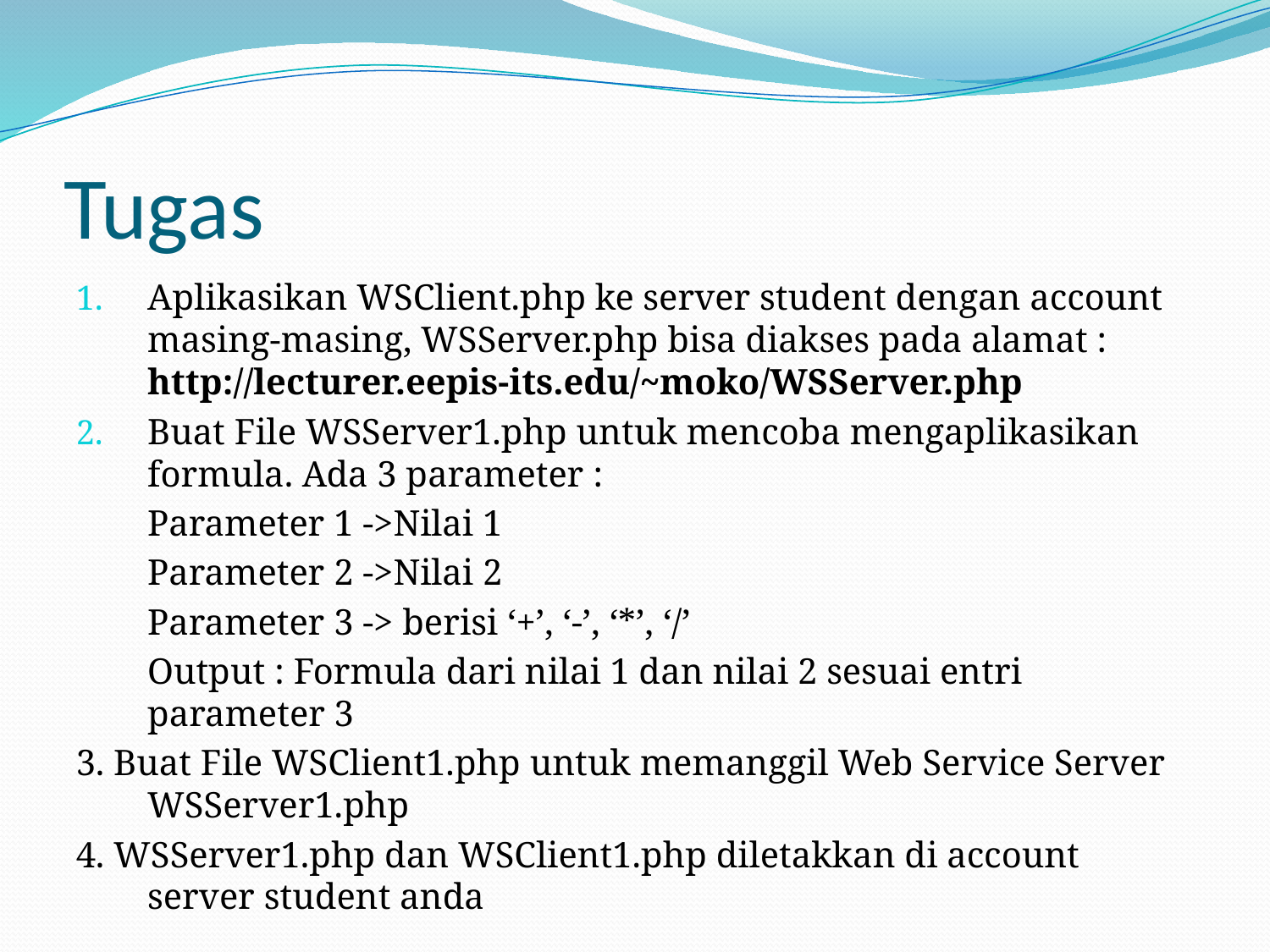

# Tugas
Aplikasikan WSClient.php ke server student dengan account masing-masing, WSServer.php bisa diakses pada alamat : http://lecturer.eepis-its.edu/~moko/WSServer.php
Buat File WSServer1.php untuk mencoba mengaplikasikan formula. Ada 3 parameter :
	Parameter 1 ->Nilai 1
	Parameter 2 ->Nilai 2
	Parameter 3 -> berisi ‘+’, ‘-’, ‘*’, ‘/’
	Output : Formula dari nilai 1 dan nilai 2 sesuai entri parameter 3
3. Buat File WSClient1.php untuk memanggil Web Service Server WSServer1.php
4. WSServer1.php dan WSClient1.php diletakkan di account server student anda